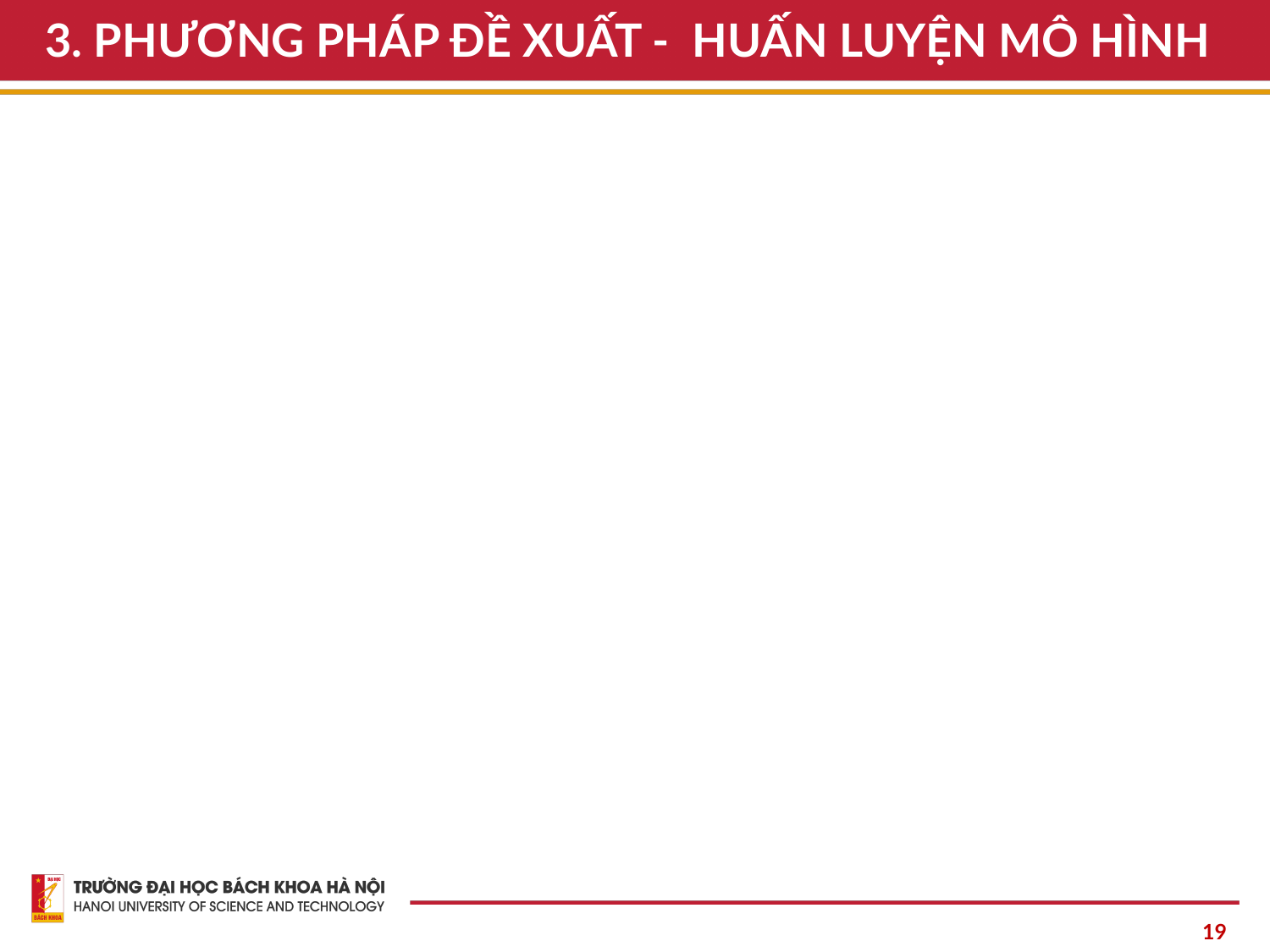

# 3. PHƯƠNG PHÁP ĐỀ XUẤT -  HUẤN LUYỆN MÔ HÌNH
19